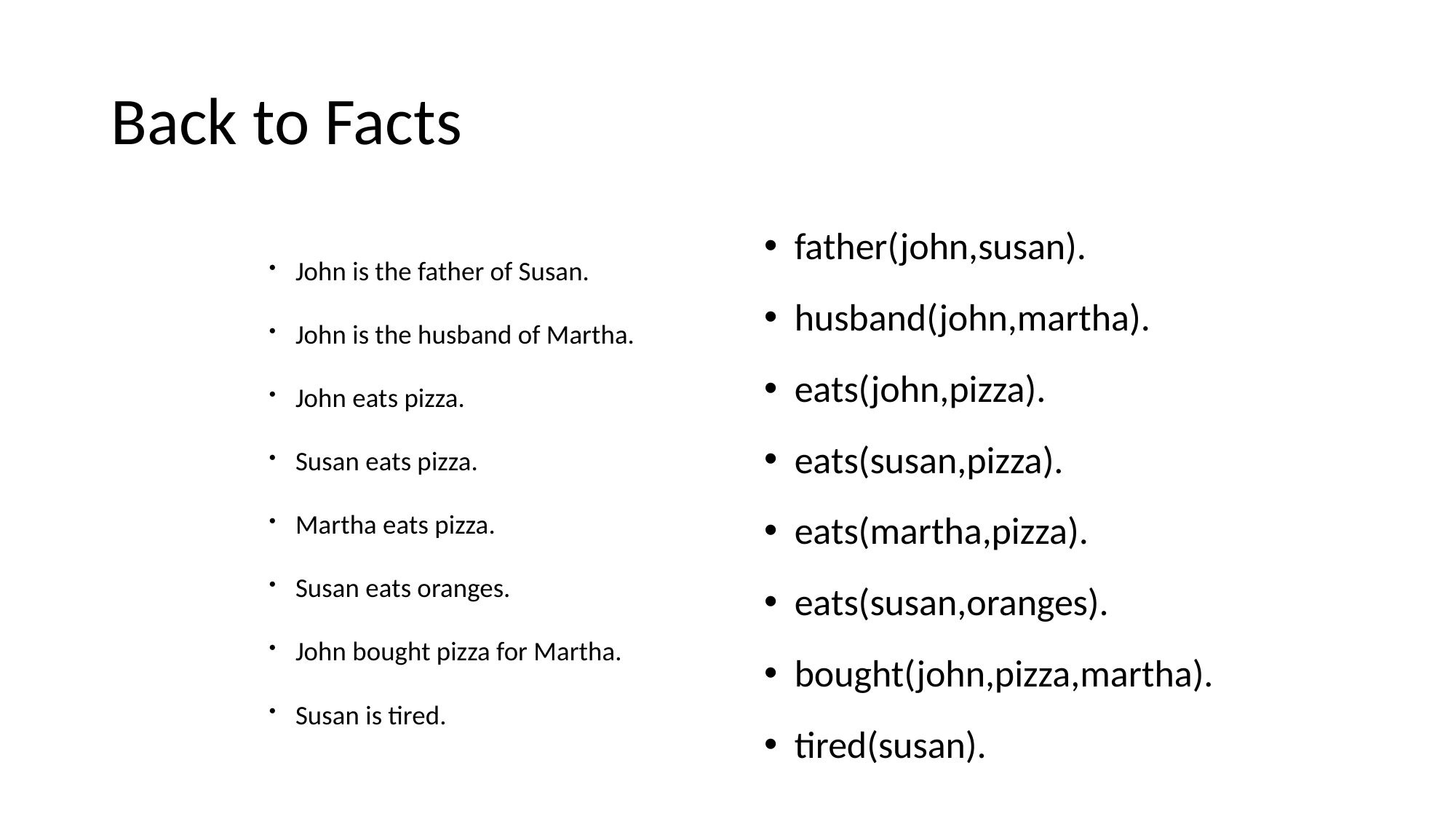

# Back to Facts
John is the father of Susan.
John is the husband of Martha.
John eats pizza.
Susan eats pizza.
Martha eats pizza.
Susan eats oranges.
John bought pizza for Martha.
Susan is tired.
father(john,susan).
husband(john,martha).
eats(john,pizza).
eats(susan,pizza).
eats(martha,pizza).
eats(susan,oranges).
bought(john,pizza,martha).
tired(susan).